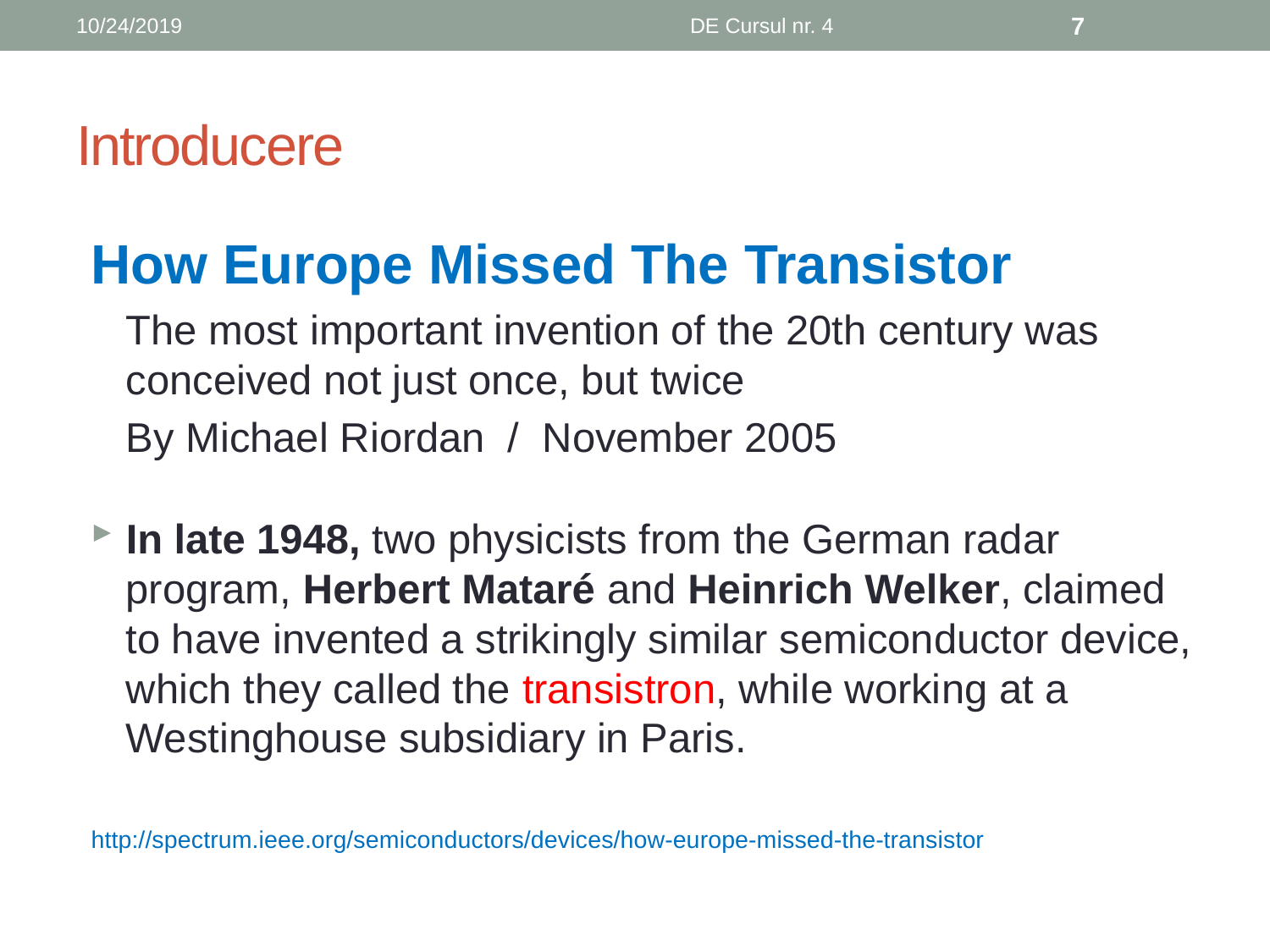

10/24/2019
DE Cursul nr. 4
7
# Introducere
How Europe Missed The Transistor
	The most important invention of the 20th century was conceived not just once, but twice
				By Michael Riordan  /  November 2005

In late 1948, two physicists from the German radar program, Herbert Mataré and Heinrich Welker, claimed to have invented a strikingly similar semiconductor device, which they called the transistron, while working at a Westinghouse subsidiary in Paris.

http://spectrum.ieee.org/semiconductors/devices/how-europe-missed-the-transistor